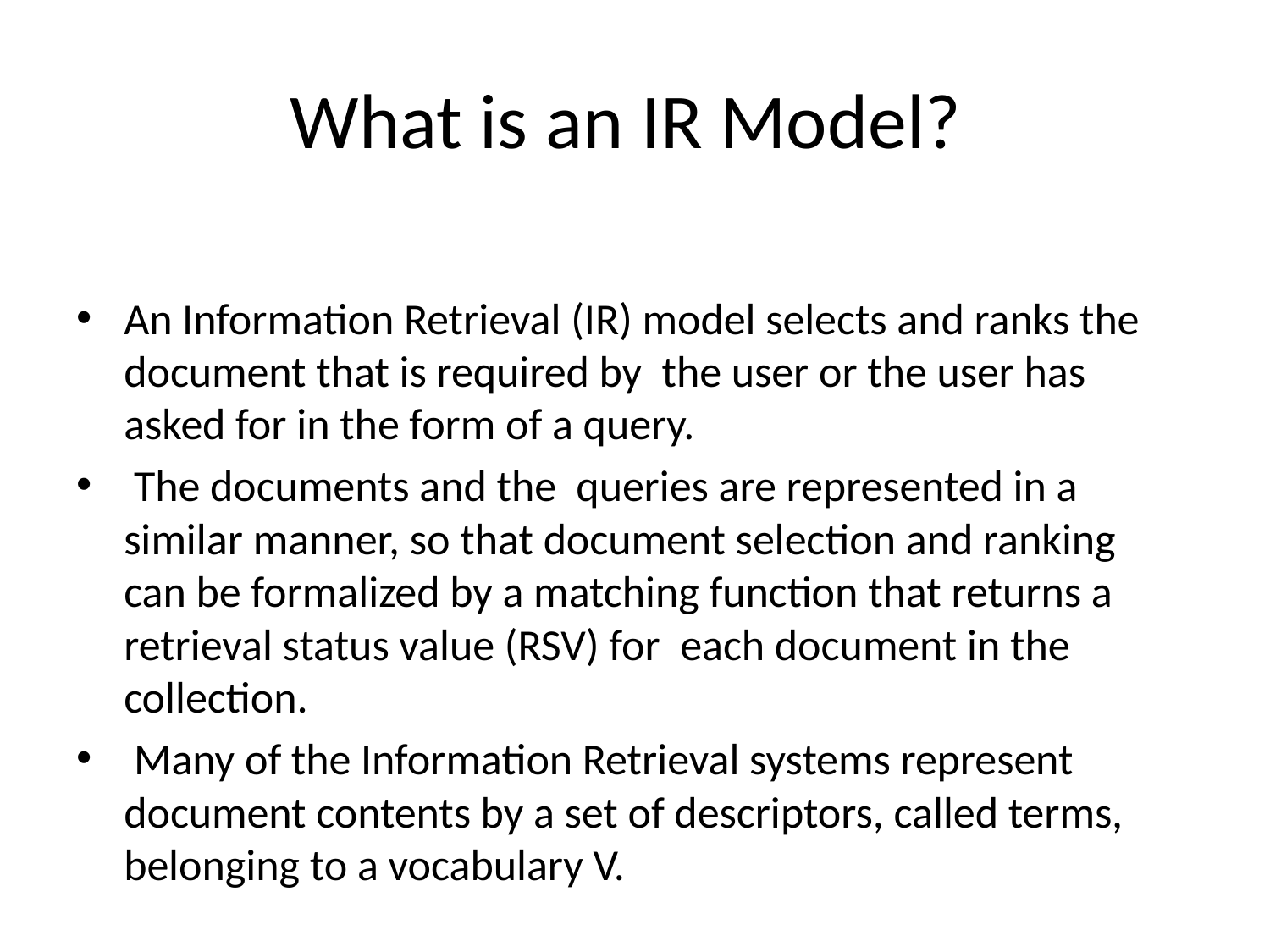

# What is an IR Model?

An Information Retrieval (IR) model selects and ranks the document that is required by  the user or the user has asked for in the form of a query.
 The documents and the  queries are represented in a similar manner, so that document selection and ranking  can be formalized by a matching function that returns a retrieval status value (RSV) for  each document in the collection.
 Many of the Information Retrieval systems represent  document contents by a set of descriptors, called terms, belonging to a vocabulary V.